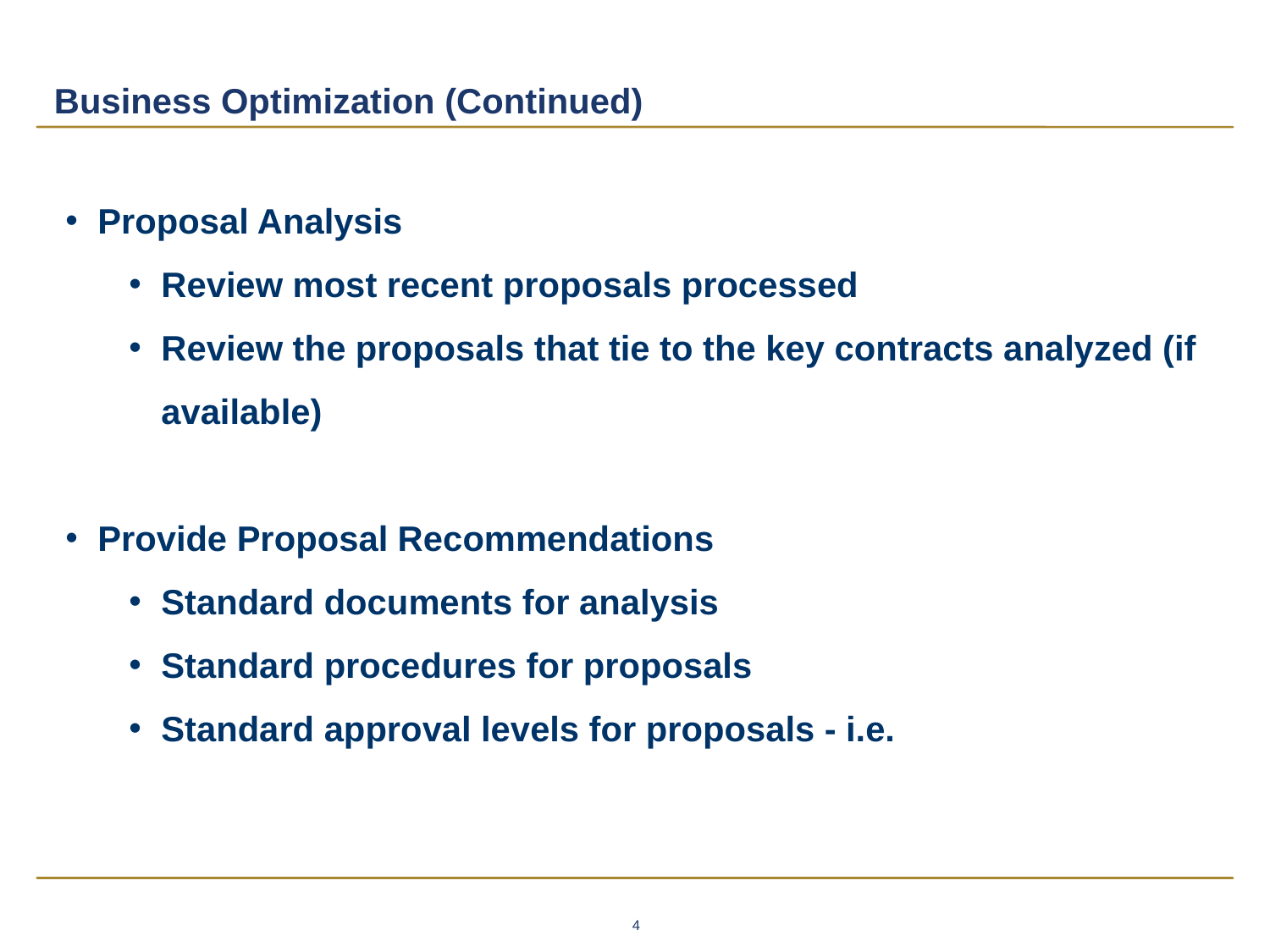

# Business Optimization (Continued)
Proposal Analysis
Review most recent proposals processed
Review the proposals that tie to the key contracts analyzed (if available)

Provide Proposal Recommendations
Standard documents for analysis
Standard procedures for proposals
Standard approval levels for proposals - i.e.

4